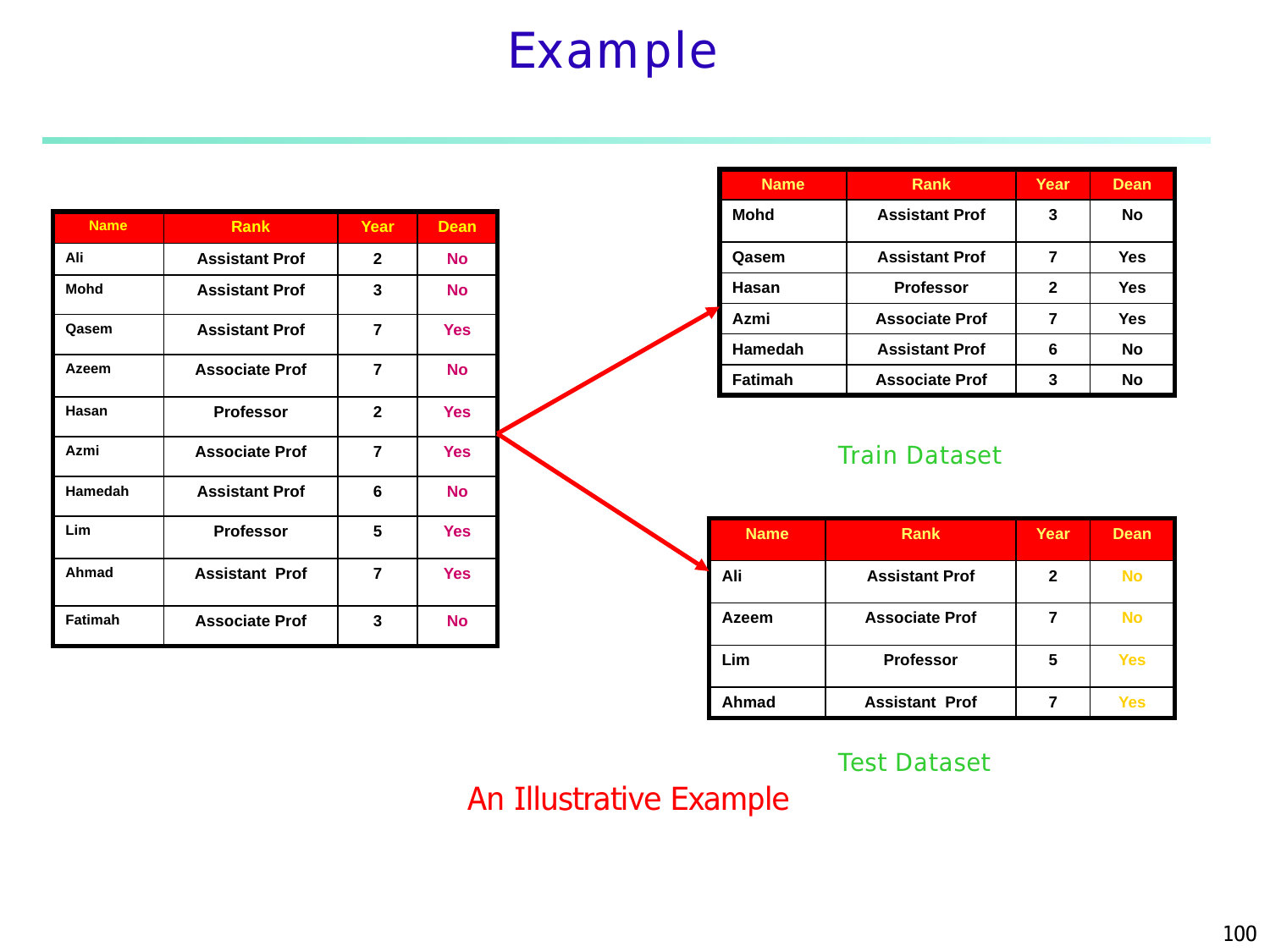

# Example
| Name | Rank | Year | Dean |
| --- | --- | --- | --- |
| Mohd | Assistant Prof | 3 | No |
| Qasem | Assistant Prof | 7 | Yes |
| Hasan | Professor | 2 | Yes |
| Azmi | Associate Prof | 7 | Yes |
| Hamedah | Assistant Prof | 6 | No |
| Fatimah | Associate Prof | 3 | No |
| Name | Rank | Year | Dean |
| --- | --- | --- | --- |
| Ali | Assistant Prof | 2 | No |
| Mohd | Assistant Prof | 3 | No |
| Qasem | Assistant Prof | 7 | Yes |
| Azeem | Associate Prof | 7 | No |
| Hasan | Professor | 2 | Yes |
| Azmi | Associate Prof | 7 | Yes |
| Hamedah | Assistant Prof | 6 | No |
| Lim | Professor | 5 | Yes |
| Ahmad | Assistant Prof | 7 | Yes |
| Fatimah | Associate Prof | 3 | No |

Train Dataset
| Name | Rank | Year | Dean |
| --- | --- | --- | --- |
| Ali | Assistant Prof | 2 | No |
| Azeem | Associate Prof | 7 | No |
| Lim | Professor | 5 | Yes |
| Ahmad | Assistant Prof | 7 | Yes |
Test Dataset
An Illustrative Example
100